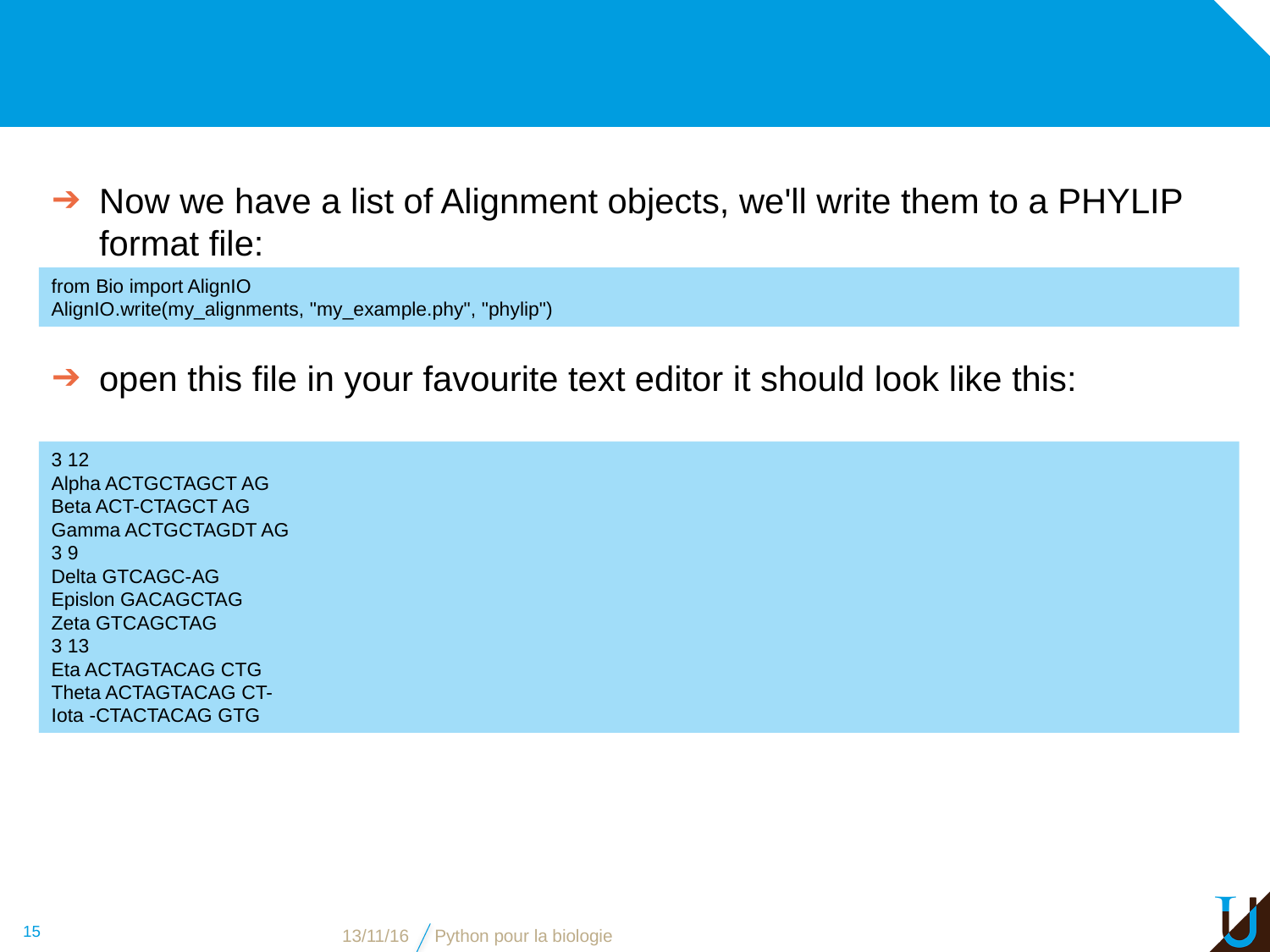

#
Now we have a list of Alignment objects, we'll write them to a PHYLIP format file:

from Bio import AlignIO
AlignIO.write(my_alignments, "my_example.phy", "phylip")
open this file in your favourite text editor it should look like this:
3 12
Alpha ACTGCTAGCT AG
Beta ACT-CTAGCT AG
Gamma ACTGCTAGDT AG
3 9
Delta GTCAGC-AG
Epislon GACAGCTAG
Zeta GTCAGCTAG
3 13
Eta ACTAGTACAG CTG
Theta ACTAGTACAG CT-
Iota -CTACTACAG GTG
15
13/11/16
Python pour la biologie